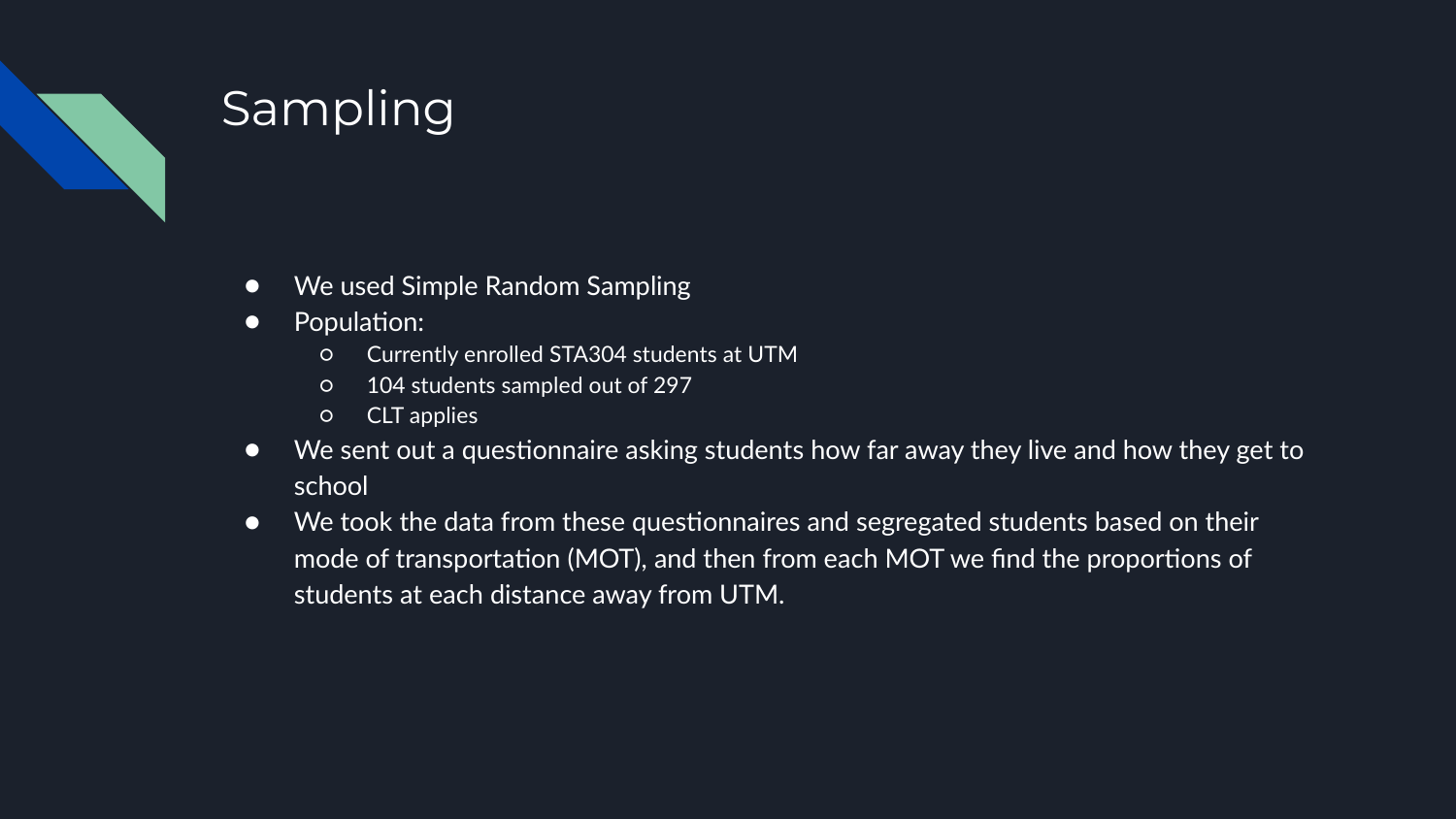

# Sampling
We used Simple Random Sampling
Population:
Currently enrolled STA304 students at UTM
104 students sampled out of 297
CLT applies
We sent out a questionnaire asking students how far away they live and how they get to school
We took the data from these questionnaires and segregated students based on their mode of transportation (MOT), and then from each MOT we find the proportions of students at each distance away from UTM.